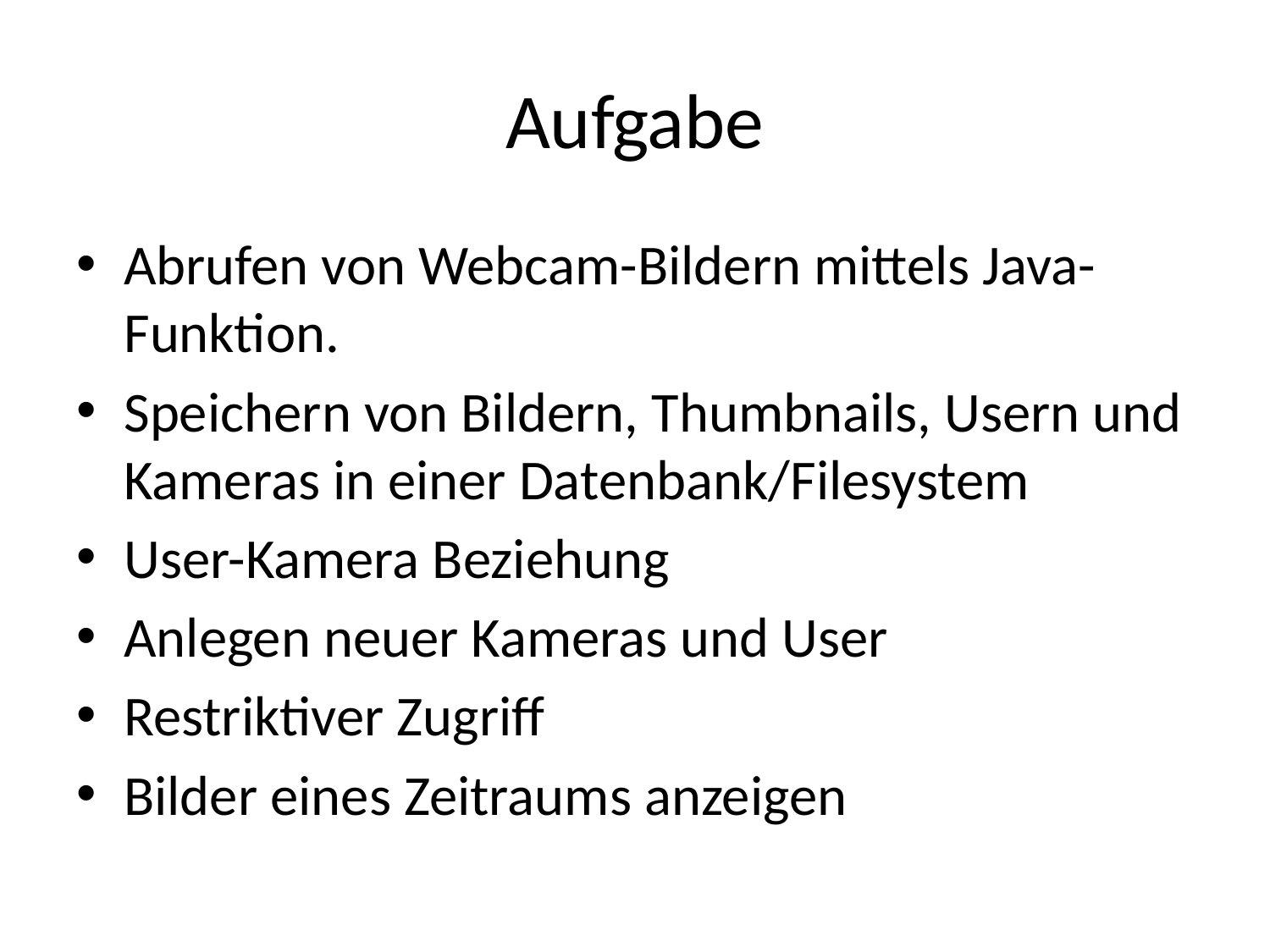

# Aufgabe
Abrufen von Webcam-Bildern mittels Java-Funktion.
Speichern von Bildern, Thumbnails, Usern und Kameras in einer Datenbank/Filesystem
User-Kamera Beziehung
Anlegen neuer Kameras und User
Restriktiver Zugriff
Bilder eines Zeitraums anzeigen